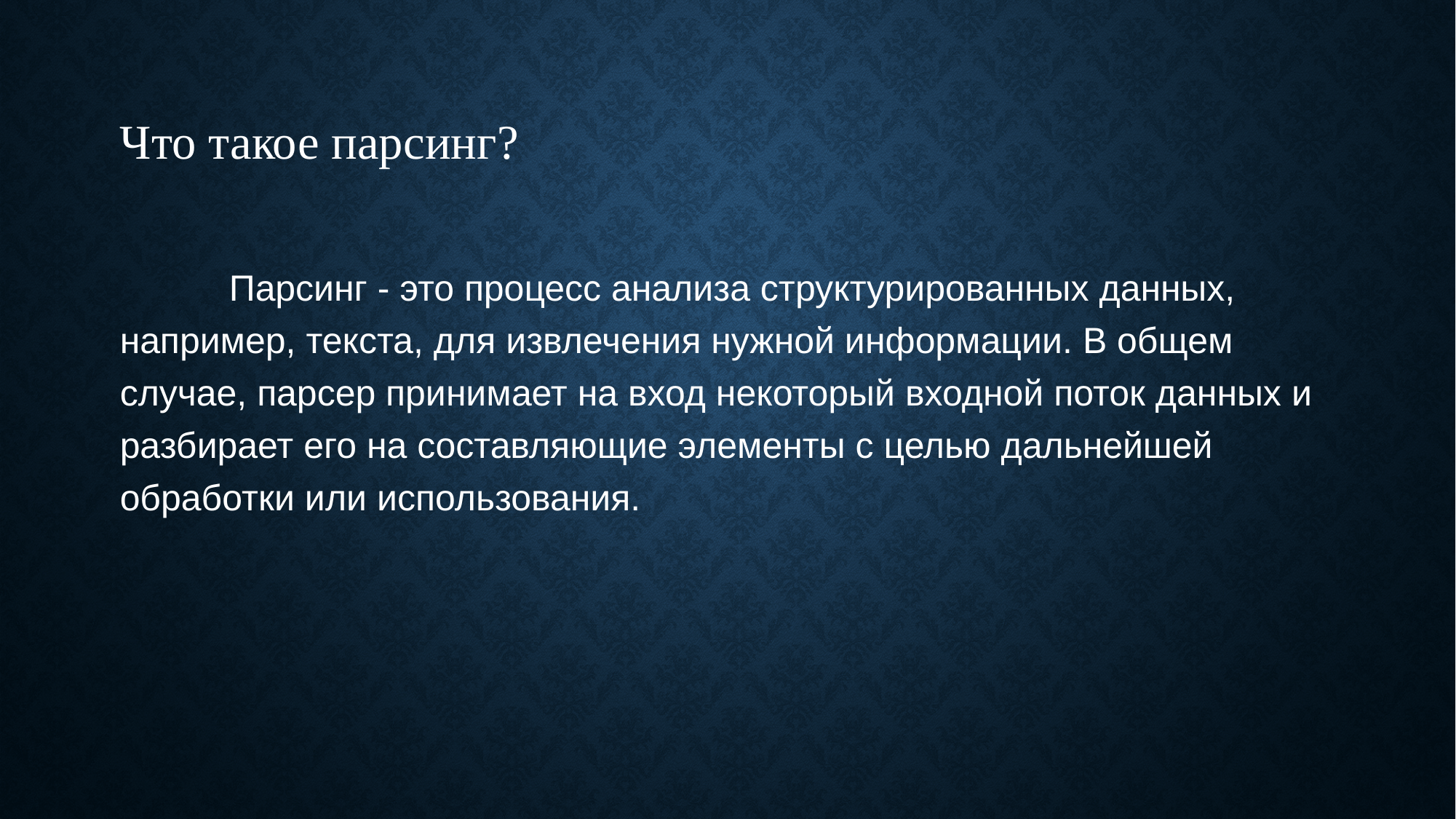

Что такое парсинг?
	Парсинг - это процесс анализа структурированных данных, например, текста, для извлечения нужной информации. В общем случае, парсер принимает на вход некоторый входной поток данных и разбирает его на составляющие элементы с целью дальнейшей обработки или использования.